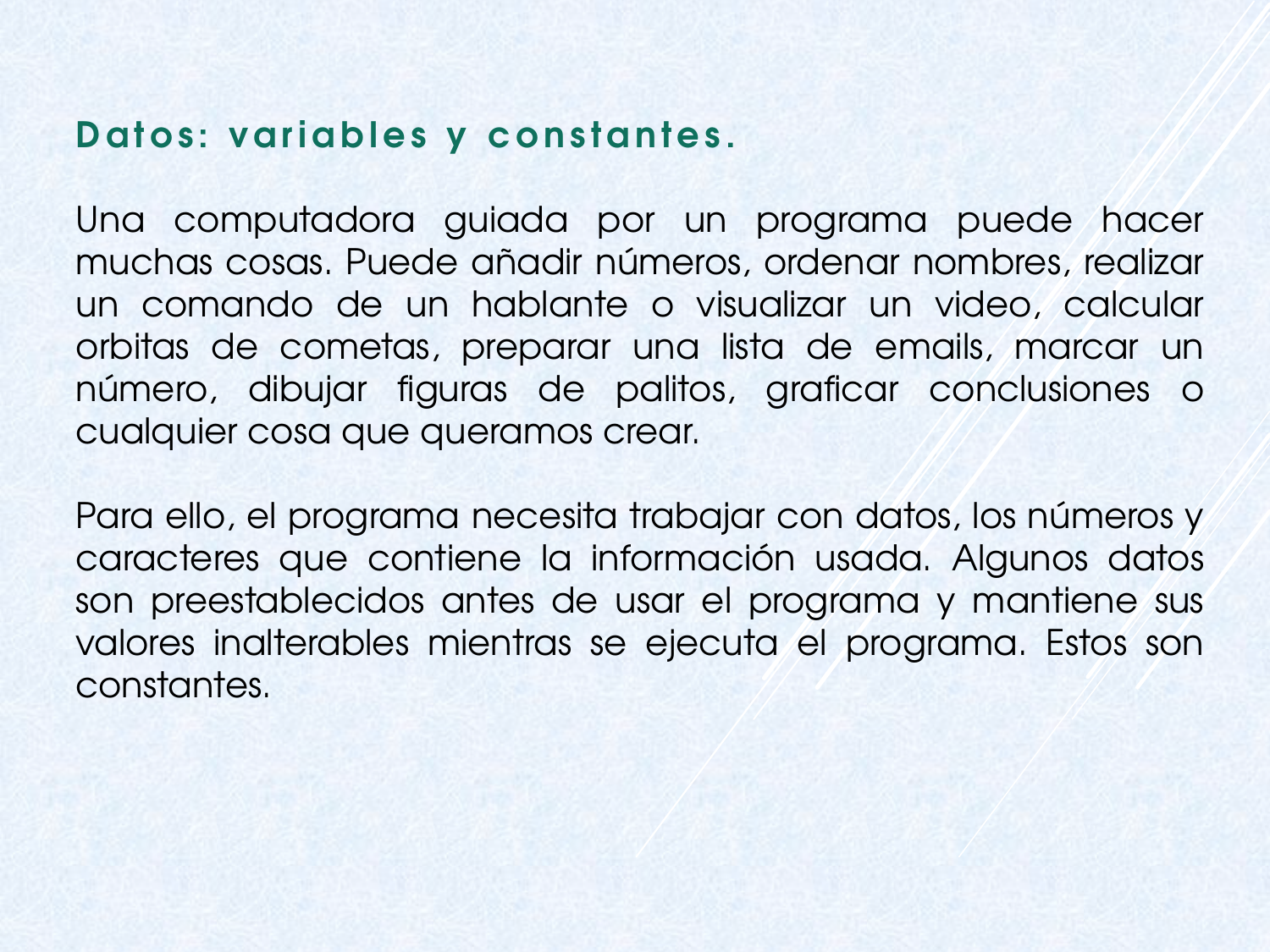

Datos: variables y constantes.

Una computadora guiada por un programa puede hacer muchas cosas. Puede añadir números, ordenar nombres, realizar un comando de un hablante o visualizar un video, calcular orbitas de cometas, preparar una lista de emails, marcar un número, dibujar figuras de palitos, graficar conclusiones o cualquier cosa que queramos crear.

Para ello, el programa necesita trabajar con datos, los números y caracteres que contiene la información usada. Algunos datos son preestablecidos antes de usar el programa y mantiene sus valores inalterables mientras se ejecuta el programa. Estos son constantes.